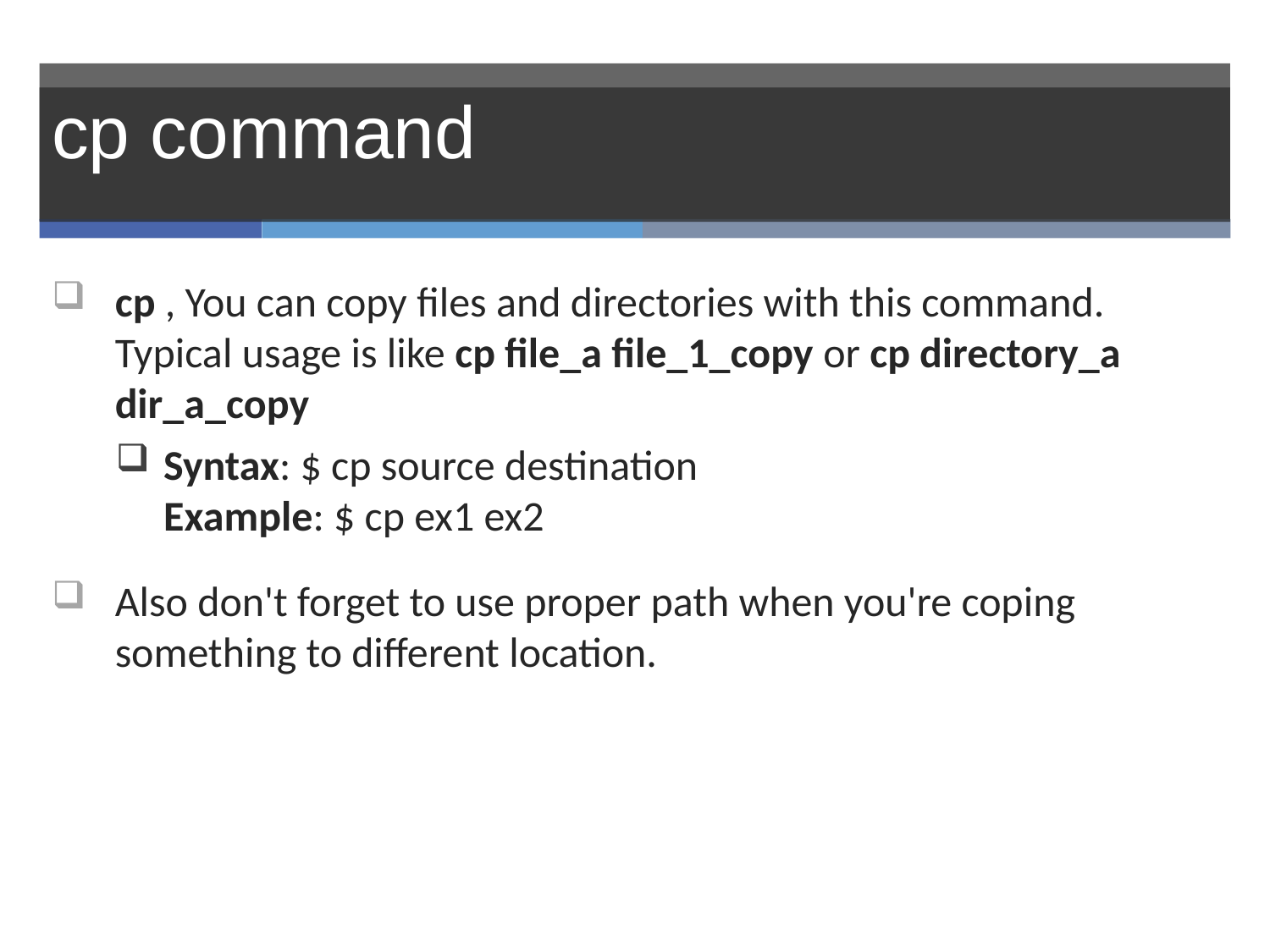

cp command
cp , You can copy files and directories with this command. Typical usage is like cp file_a file_1_copy or cp directory_a dir_a_copy
Syntax: $ cp source destination
Example: $ cp ex1 ex2
Also don't forget to use proper path when you're coping something to different location.